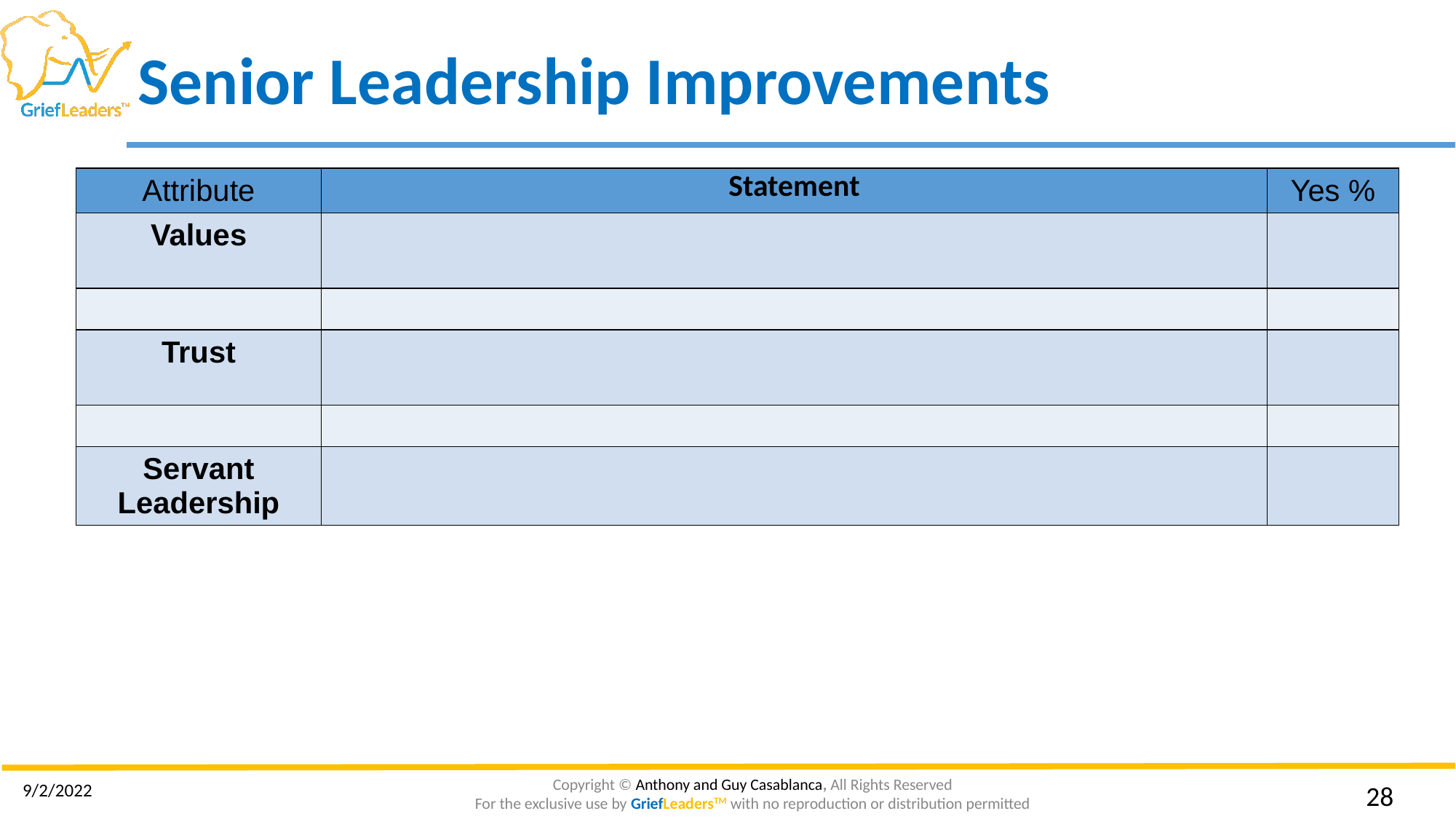

# Senior Leadership Improvements
| Attribute | Statement | Yes % |
| --- | --- | --- |
| Values |  |  |
|  |  |  |
| Trust |  |  |
|  |  |  |
| Servant Leadership |  |  |
9/2/2022
28